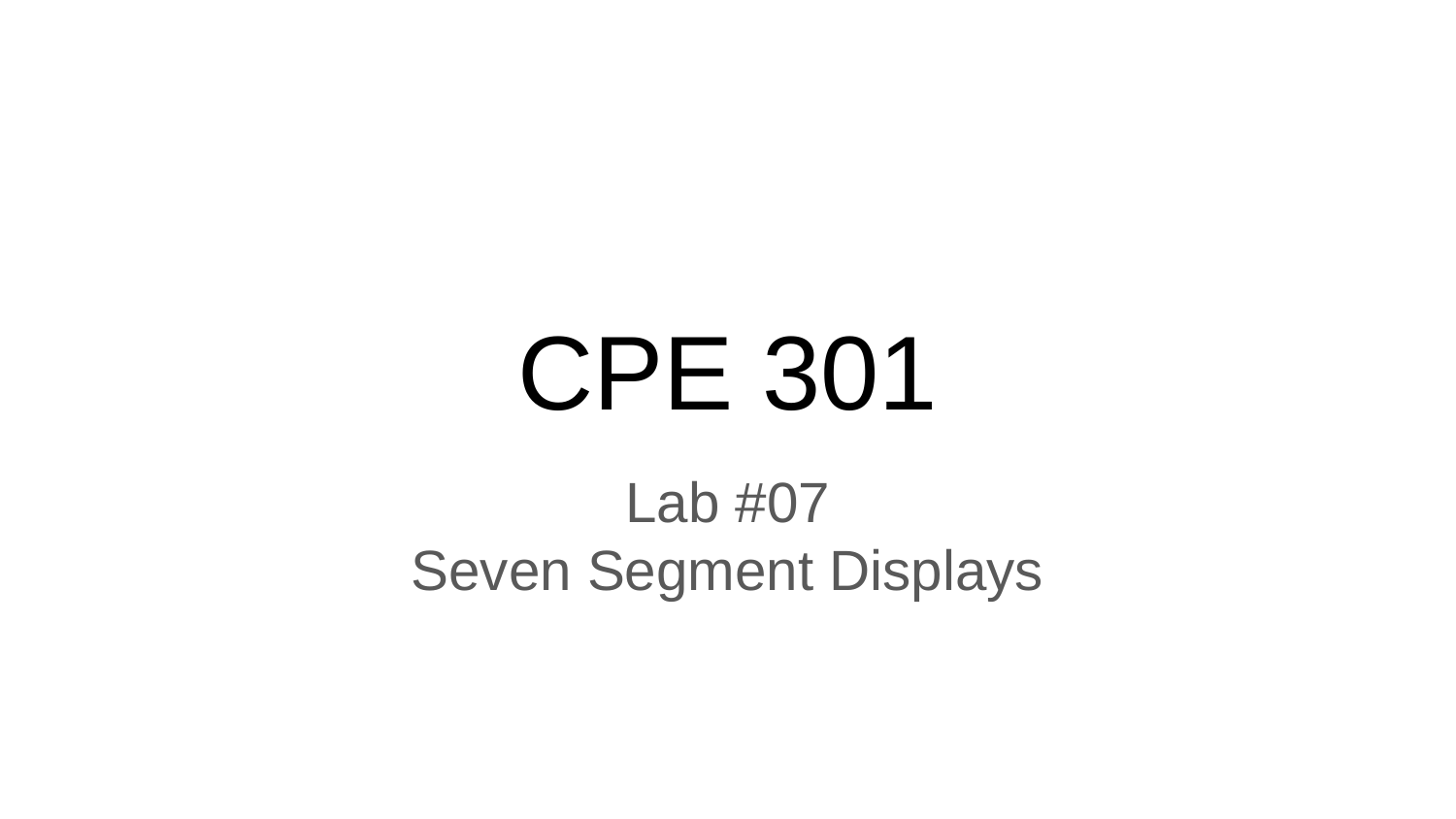

# CPE 301
Lab #07
Seven Segment Displays